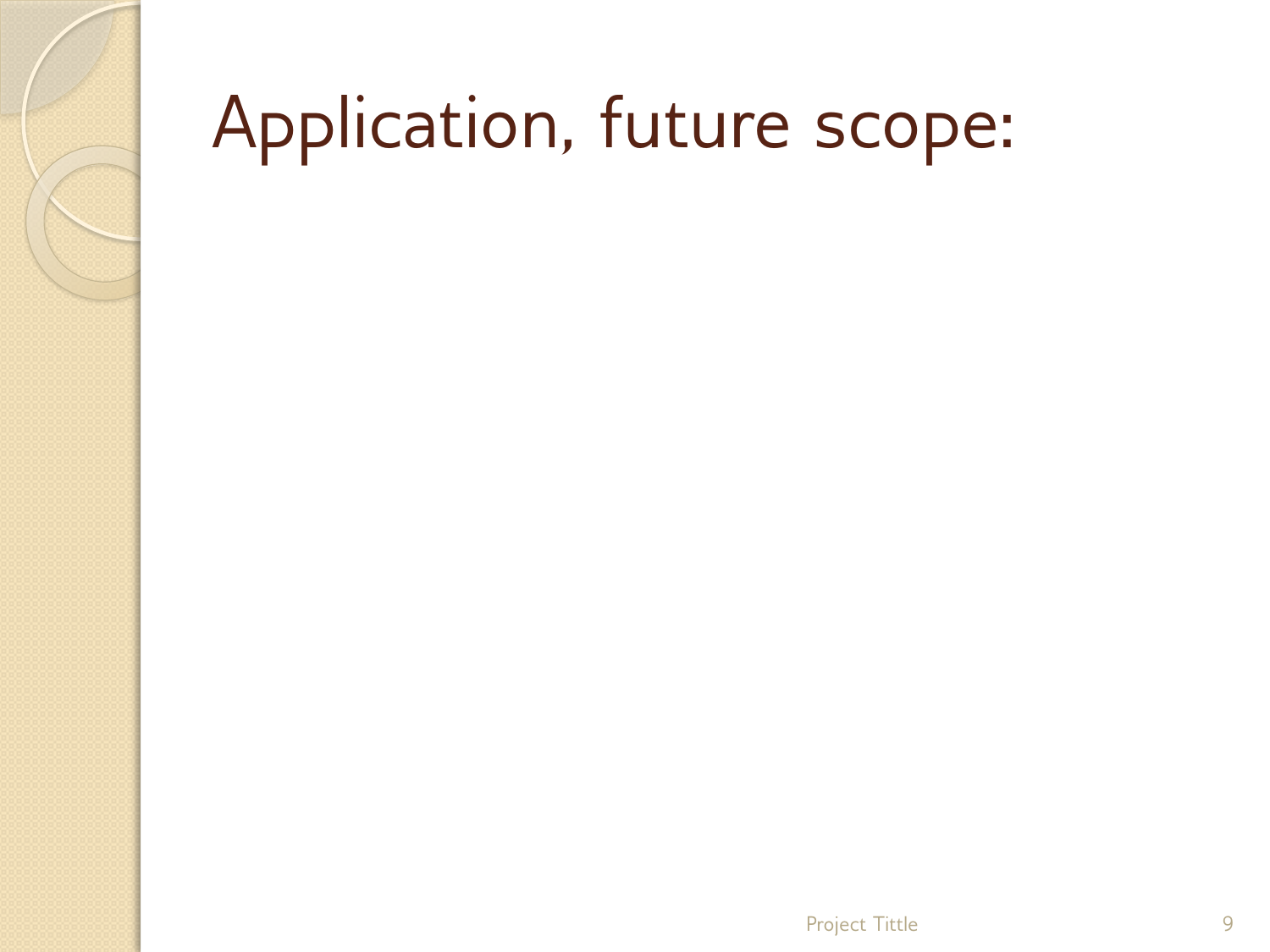

# Application, future scope:

Project Tittle
9